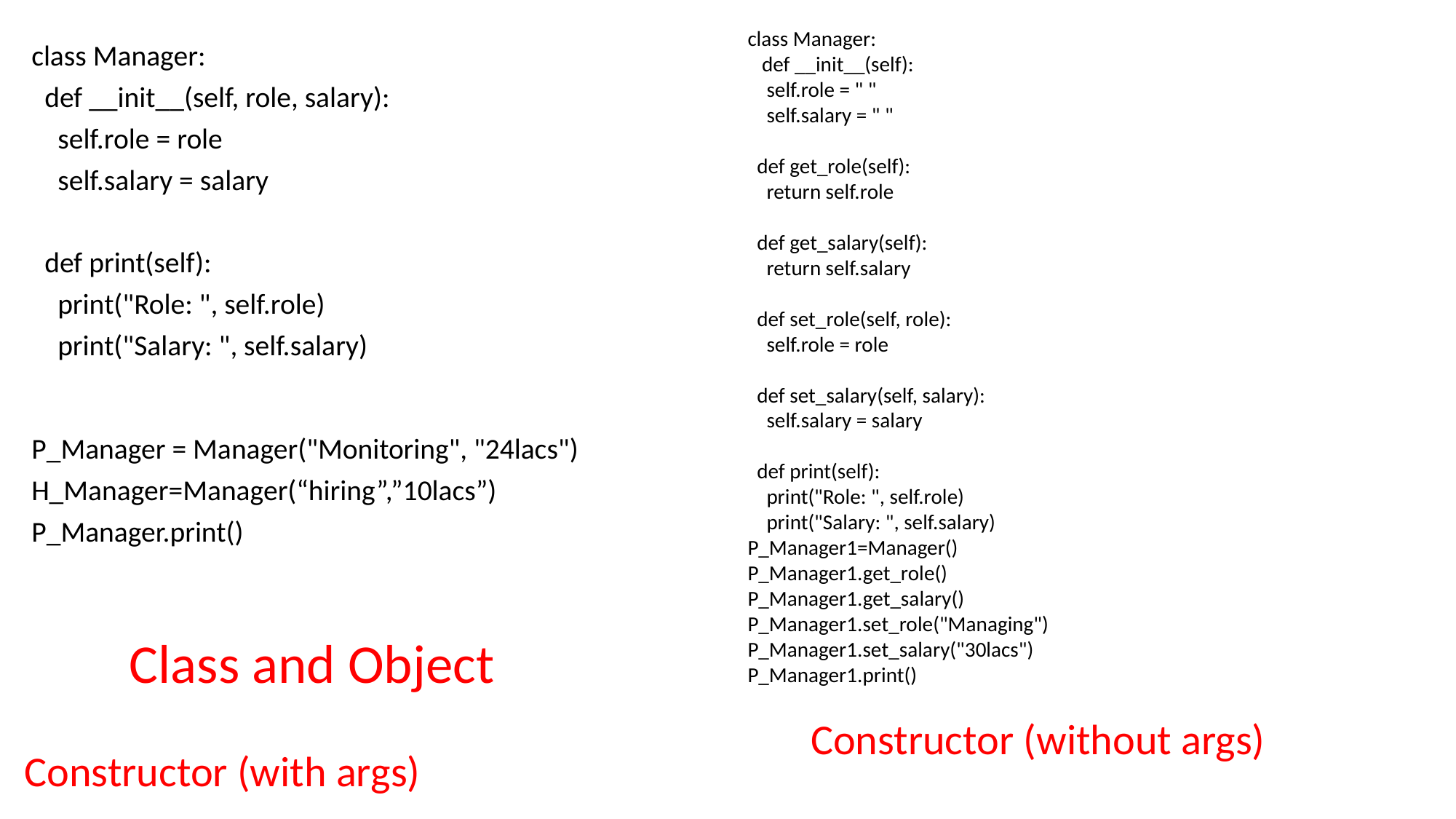

# prompt: create class and object in python
class Manager:
   def __init__(self):
    self.role = " "
    self.salary = " "

  def get_role(self):
    return self.role

  def get_salary(self):
    return self.salary

  def set_role(self, role):
    self.role = role

  def set_salary(self, salary):
    self.salary = salary

  def print(self):
    print("Role: ", self.role)
    print("Salary: ", self.salary)
P_Manager1=Manager()
P_Manager1.get_role()
P_Manager1.get_salary()
P_Manager1.set_role("Managing")
P_Manager1.set_salary("30lacs")
P_Manager1.print()

class Manager:
  def __init__(self, role, salary):
    self.role = role
    self.salary = salary

  def print(self):
    print("Role: ", self.role)
    print("Salary: ", self.salary)
P_Manager = Manager("Monitoring", "24lacs")
H_Manager=Manager(“hiring”,”10lacs”)
P_Manager.print()

Class and Object
Constructor (without args)
Constructor (with args)